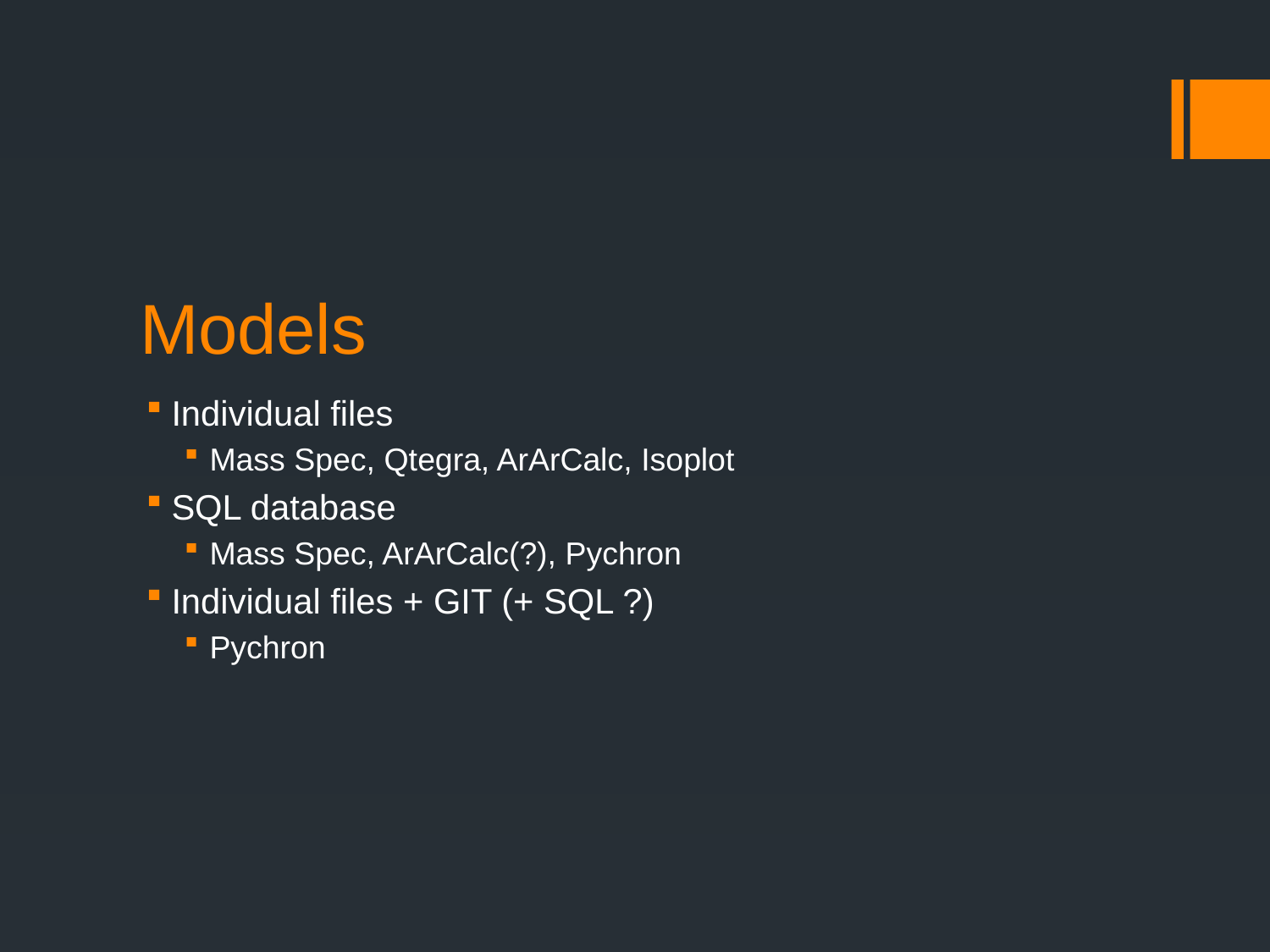

# Models
Individual files
Mass Spec, Qtegra, ArArCalc, Isoplot
SQL database
Mass Spec, ArArCalc(?), Pychron
Individual files + GIT (+ SQL ?)
Pychron